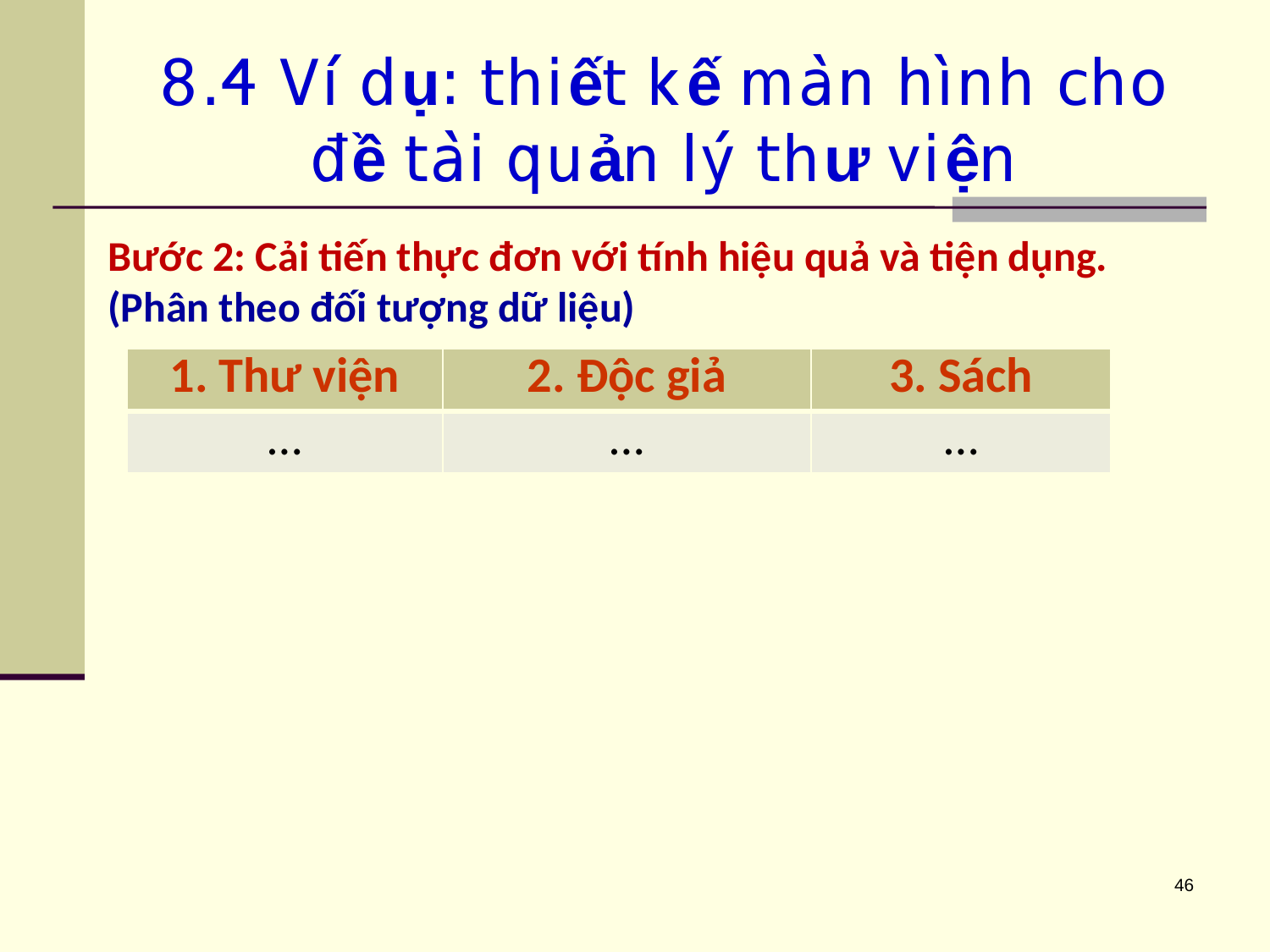

# 8.4 Ví dụ: thiết kế màn hình cho đề tài quản lý thư viện
Bước 2: Cải tiến thực đơn với tính hiệu quả và tiện dụng.
(Phân theo đối tượng dữ liệu)

| 1. Thư viện | 2. Độc giả | 3. Sách |
| --- | --- | --- |
| … | … | … |
46